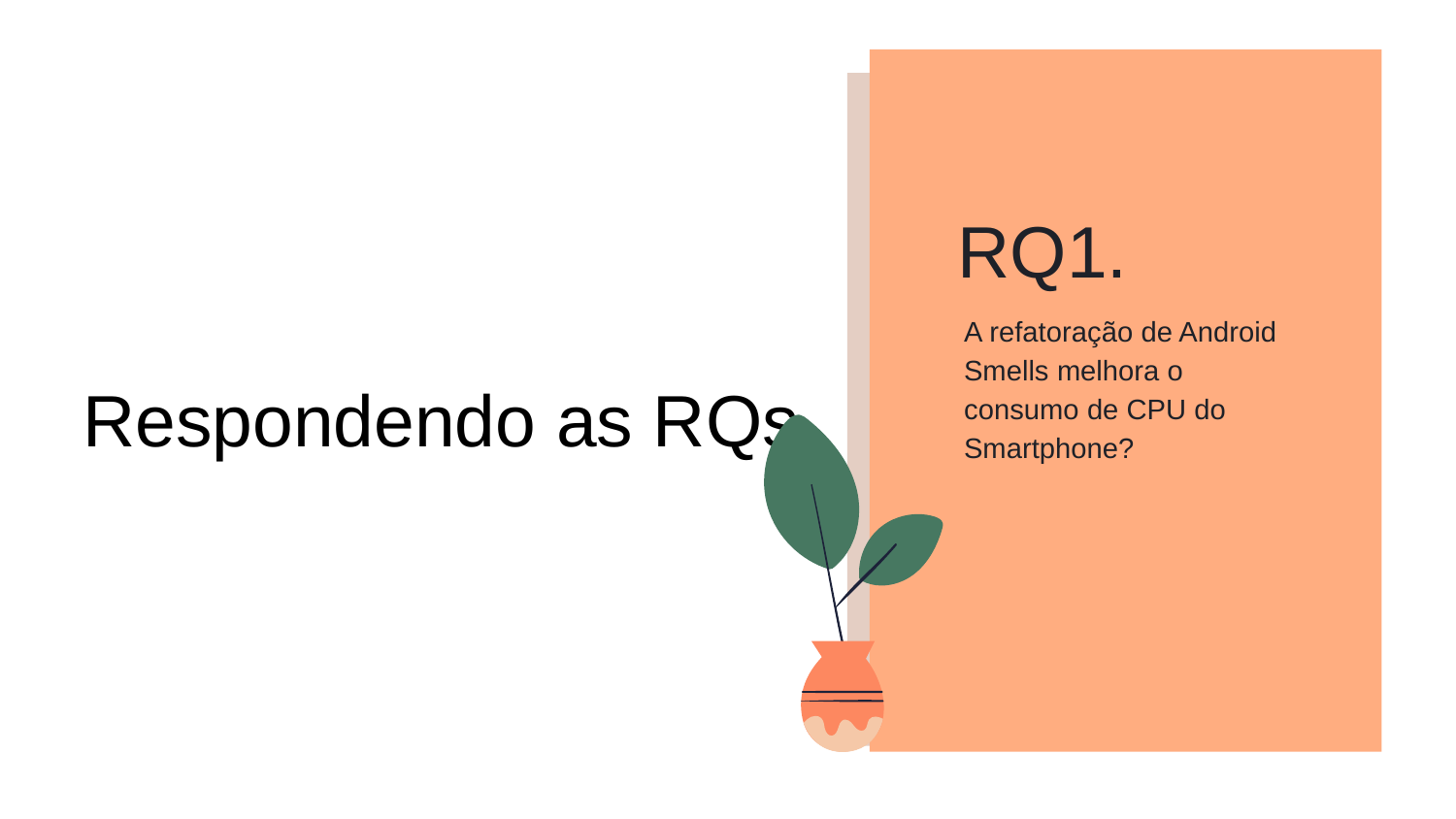

RQ1.
A refatoração de Android Smells melhora o consumo de CPU do Smartphone?
# Respondendo as RQs